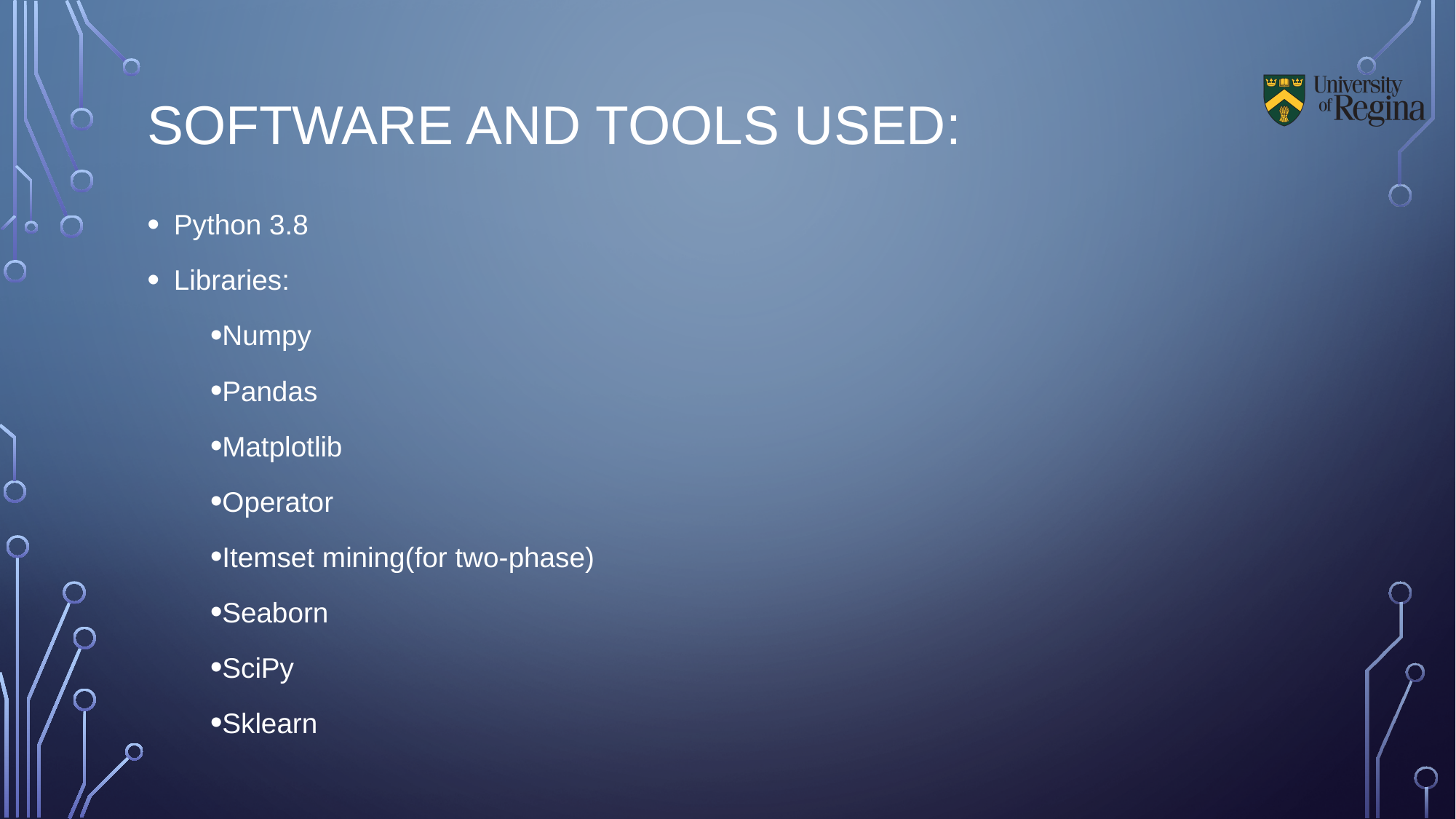

# Software and tools Used:
Python 3.8
Libraries:
Numpy
Pandas
Matplotlib
Operator
Itemset mining(for two-phase)
Seaborn
SciPy
Sklearn